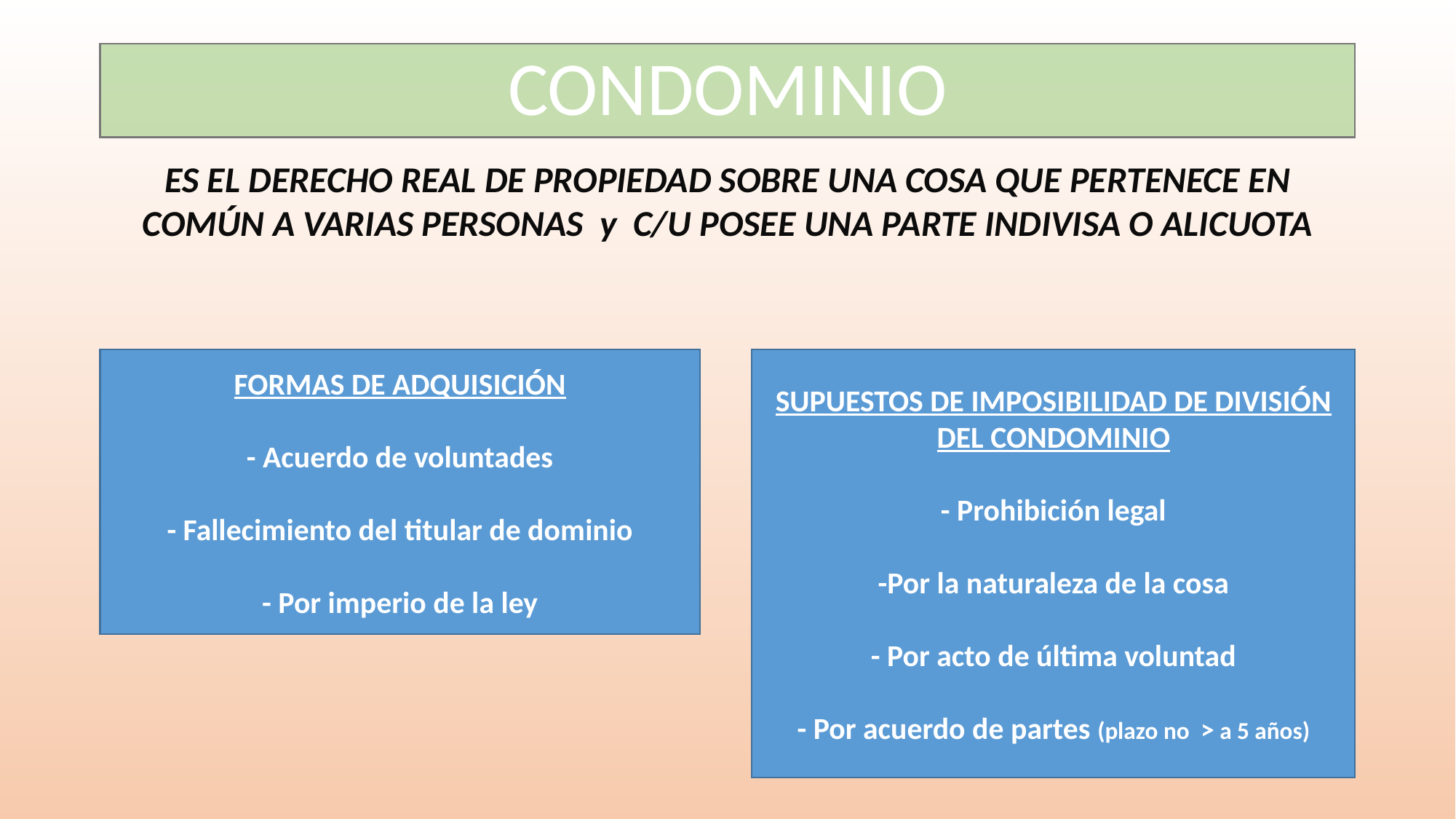

# CONDOMINIO
ES EL DERECHO REAL DE PROPIEDAD SOBRE UNA COSA QUE PERTENECE EN COMÚN A VARIAS PERSONAS  y  C/U POSEE UNA PARTE INDIVISA O ALICUOTA

SUPUESTOS DE IMPOSIBILIDAD DE DIVISIÓN DEL CONDOMINIO

- Prohibición legal

-Por la naturaleza de la cosa

- Por acto de última voluntad

- Por acuerdo de partes (plazo no  > a 5 años)

FORMAS DE ADQUISICIÓN

- Acuerdo de voluntades

- Fallecimiento del titular de dominio

- Por imperio de la ley